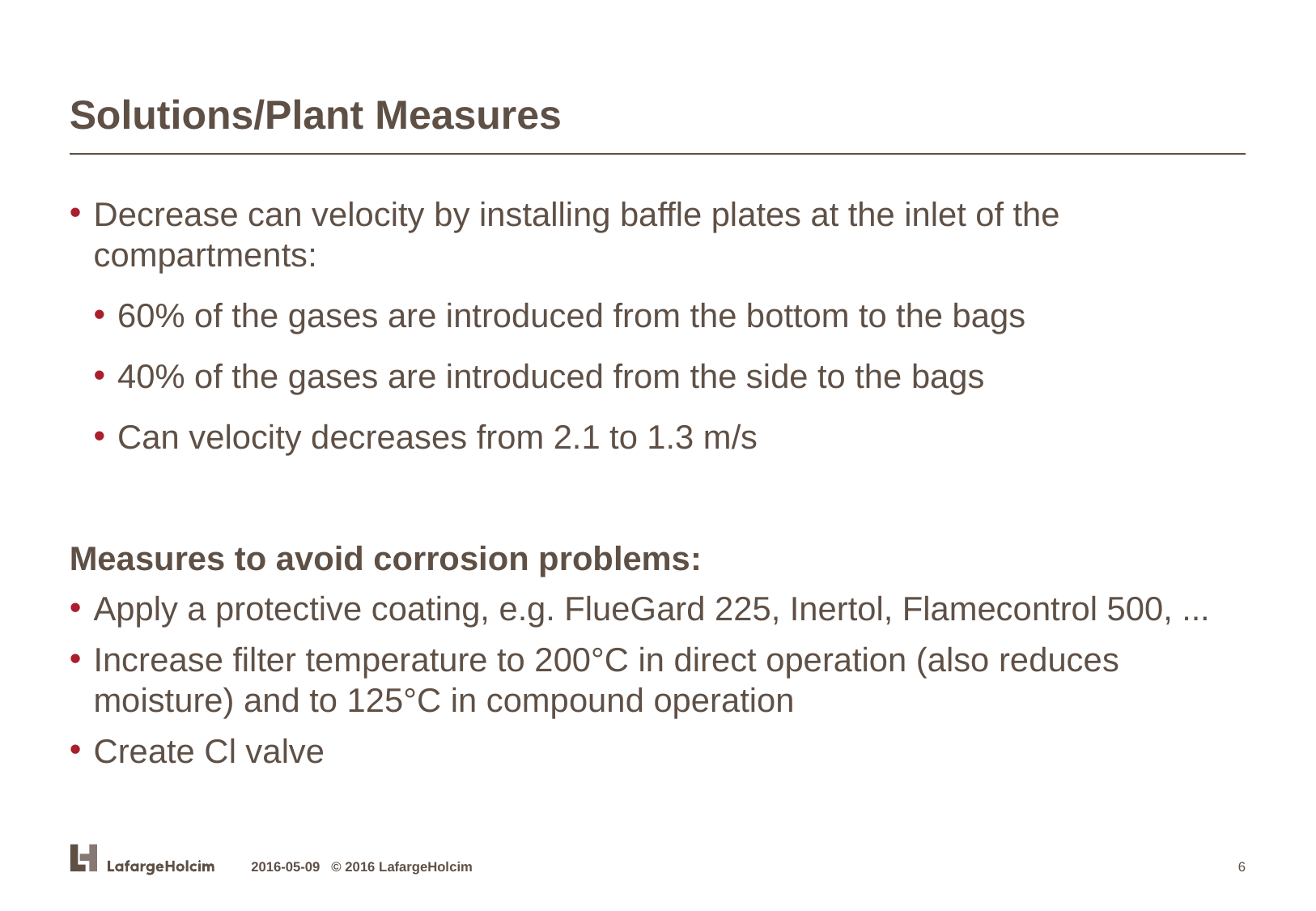

# Solutions/Plant Measures
Decrease can velocity by installing baffle plates at the inlet of the compartments:
60% of the gases are introduced from the bottom to the bags
40% of the gases are introduced from the side to the bags
Can velocity decreases from 2.1 to 1.3 m/s

Measures to avoid corrosion problems:
Apply a protective coating, e.g. FlueGard 225, Inertol, Flamecontrol 500, ...
Increase filter temperature to 200°C in direct operation (also reduces moisture) and to 125°C in compound operation
Create Cl valve

2016-05-09   © 2016 LafargeHolcim
6